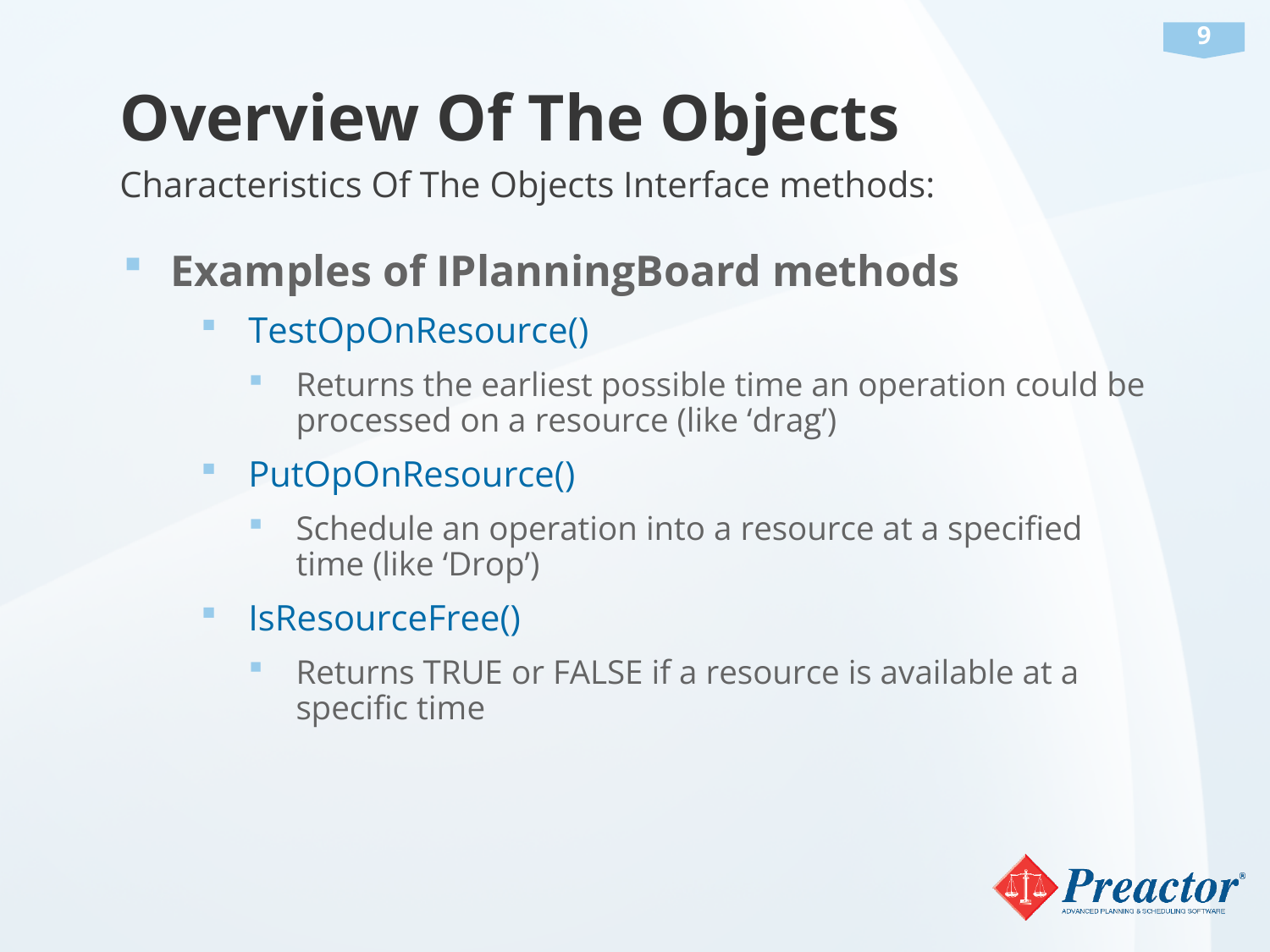

# Overview Of The Objects
Characteristics Of The Objects Interface methods:
Examples of IPlanningBoard methods
TestOpOnResource()
Returns the earliest possible time an operation could be processed on a resource (like ‘drag’)
PutOpOnResource()
Schedule an operation into a resource at a specified time (like ‘Drop’)
IsResourceFree()
Returns TRUE or FALSE if a resource is available at a specific time